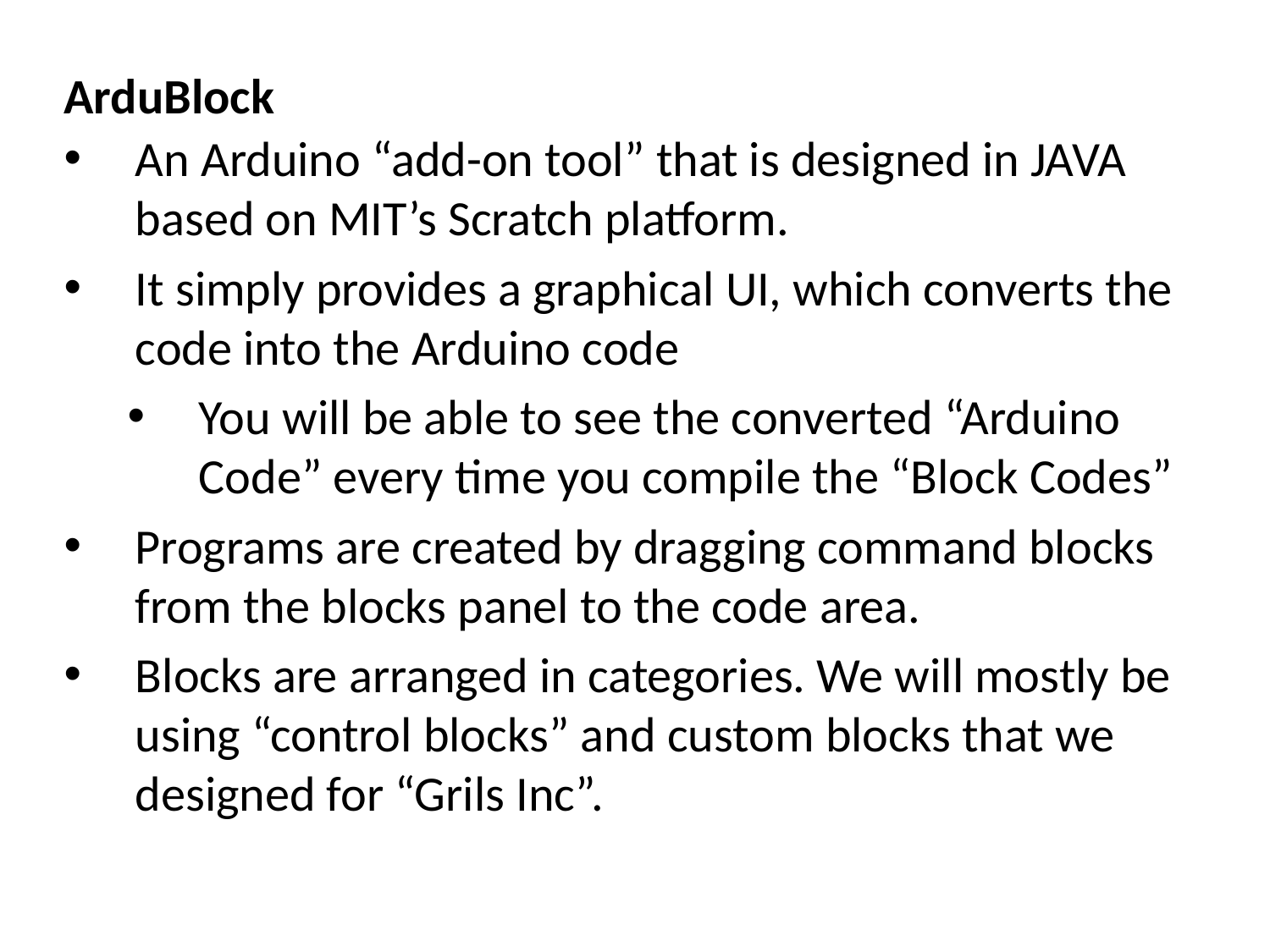

ArduBlock
An Arduino “add-on tool” that is designed in JAVA based on MIT’s Scratch platform.
It simply provides a graphical UI, which converts the code into the Arduino code
You will be able to see the converted “Arduino Code” every time you compile the “Block Codes”
Programs are created by dragging command blocks from the blocks panel to the code area.
Blocks are arranged in categories. We will mostly be using “control blocks” and custom blocks that we designed for “Grils Inc”.